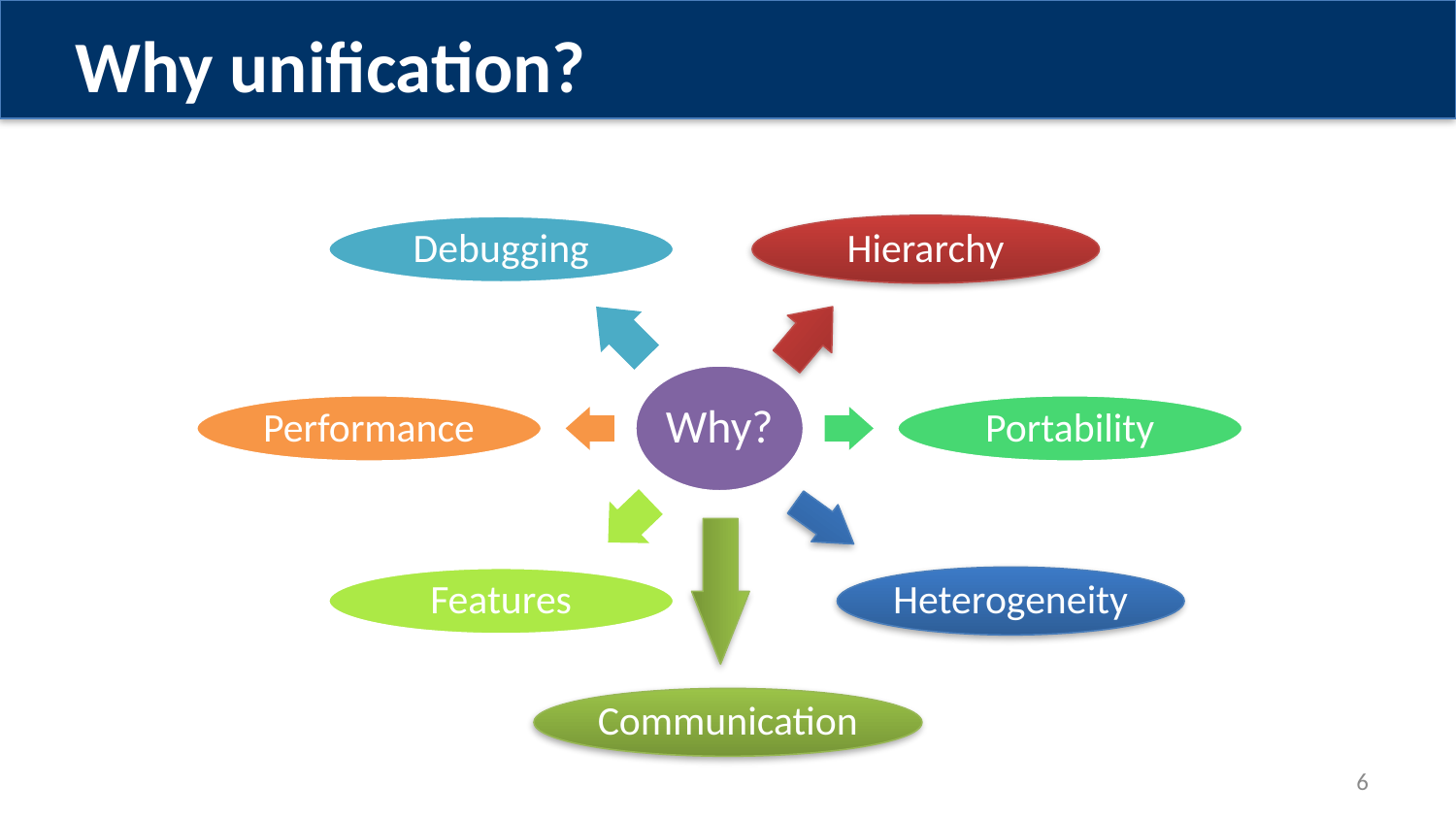

Why unification?
Debugging
Hierarchy

Why?
Performance
Portability

Features
Heterogeneity
Communication
6